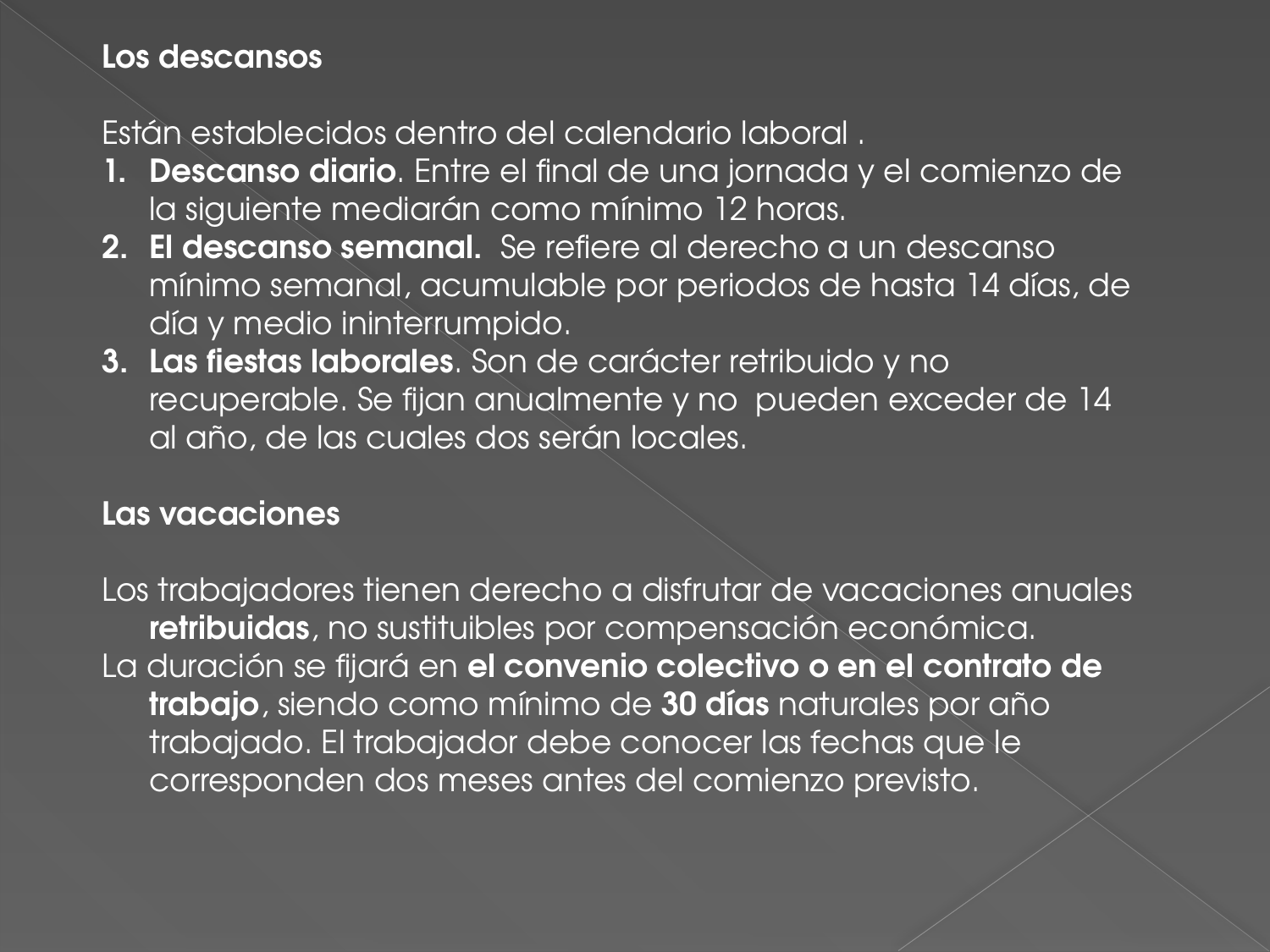

Los descansos

Están establecidos dentro del calendario laboral .
Descanso diario. Entre el final de una jornada y el comienzo de la siguiente mediarán como mínimo 12 horas.
El descanso semanal.  Se refiere al derecho a un descanso mínimo semanal, acumulable por periodos de hasta 14 días, de día y medio ininterrumpido.
Las fiestas laborales. Son de carácter retribuido y no recuperable. Se fijan anualmente y no  pueden exceder de 14 al año, de las cuales dos serán locales.

Las vacaciones

Los trabajadores tienen derecho a disfrutar de vacaciones anuales retribuidas, no sustituibles por compensación económica.
La duración se fijará en el convenio colectivo o en el contrato de trabajo, siendo como mínimo de 30 días naturales por año trabajado. El trabajador debe conocer las fechas que le corresponden dos meses antes del comienzo previsto.